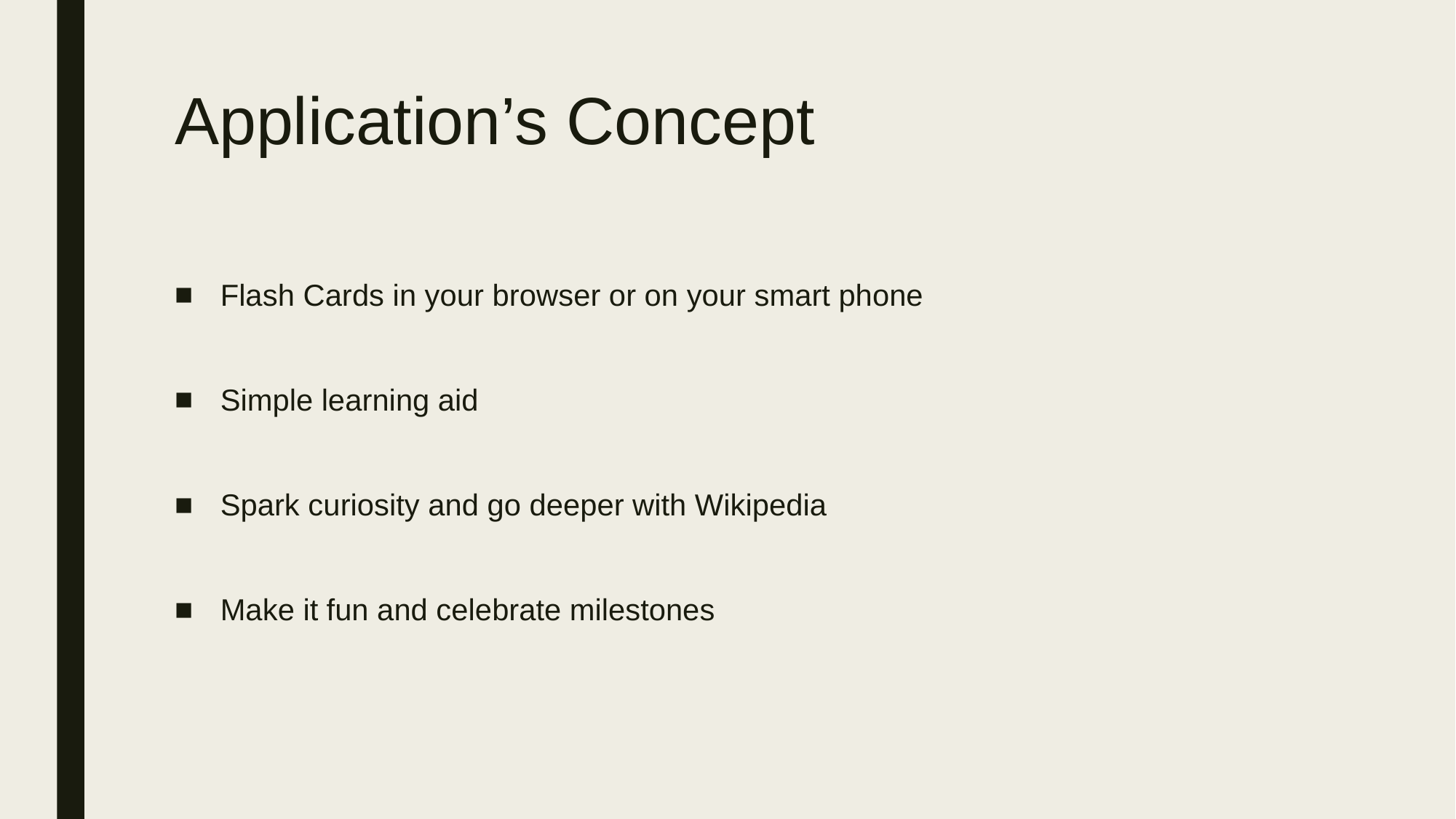

# Application’s Concept
Flash Cards in your browser or on your smart phone

Simple learning aid

Spark curiosity and go deeper with Wikipedia

Make it fun and celebrate milestones